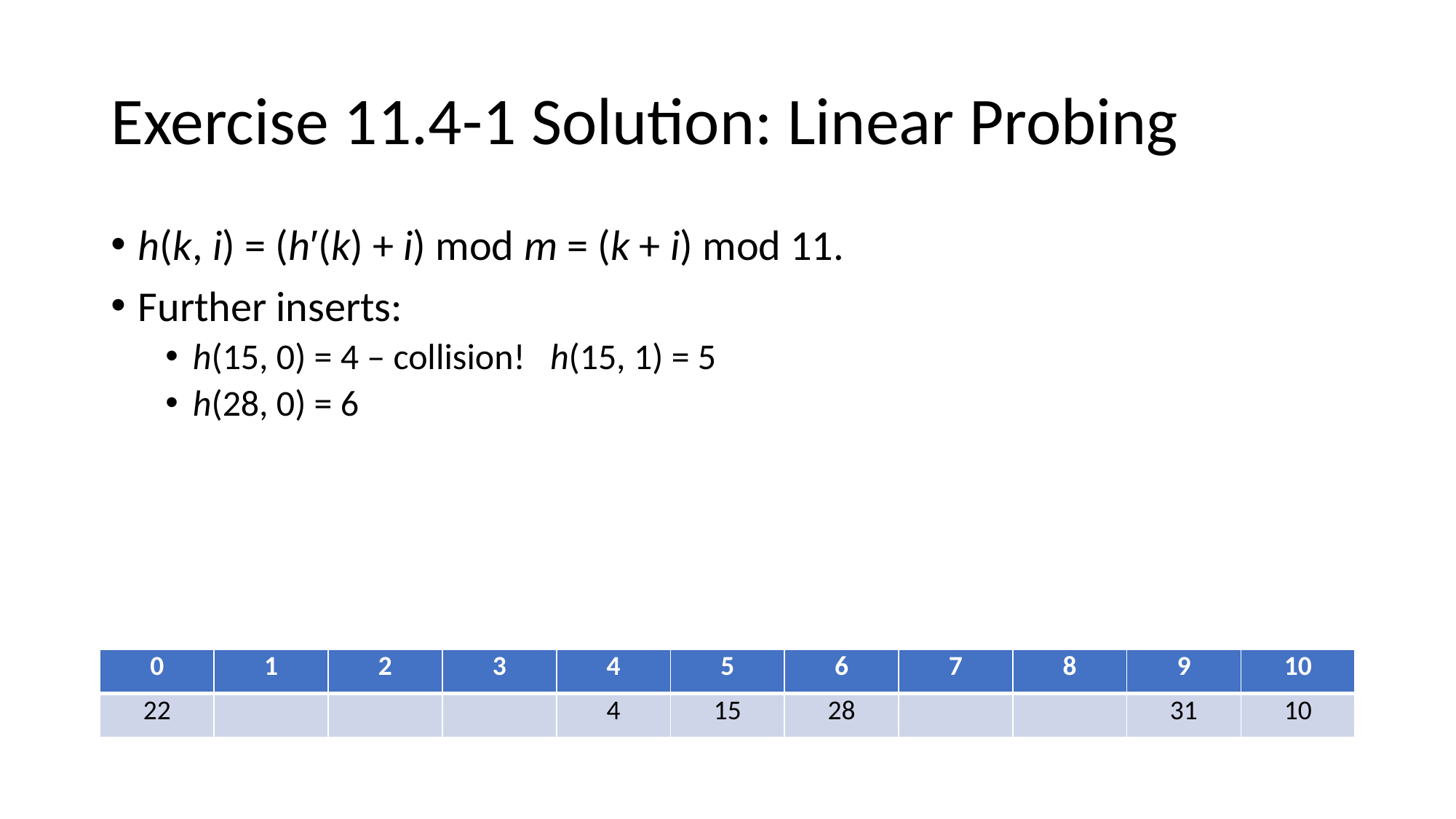

# Exercise 11.4-1 Solution: Linear Probing
h(k, i) = (h′(k) + i) mod m = (k + i) mod 11.
Further inserts:
h(15, 0) = 4 – collision!   h(15, 1) = 5
h(28, 0) = 6
| 0 | 1 | 2 | 3 | 4 | 5 | 6 | 7 | 8 | 9 | 10 |
| --- | --- | --- | --- | --- | --- | --- | --- | --- | --- | --- |
| 22 |  |  |  | 4 | 15 | 28 |  |  | 31 | 10 |